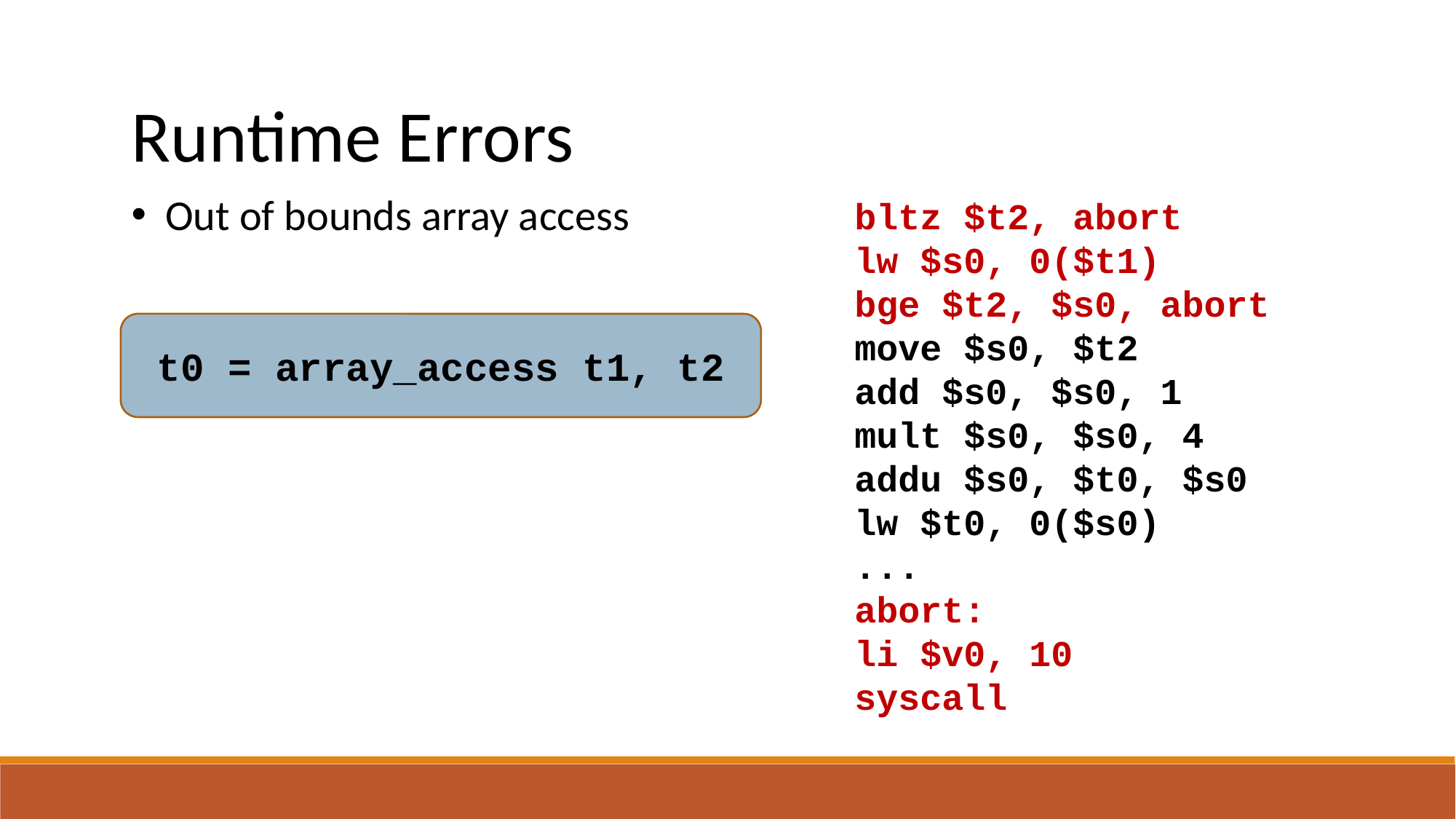

Runtime Errors
Out of bounds array access
bltz $t2, abort
lw $s0, 0($t1)
bge $t2, $s0, abort
move $s0, $t2
add $s0, $s0, 1
mult $s0, $s0, 4
addu $s0, $t0, $s0
lw $t0, 0($s0)
...
abort:
li $v0, 10
syscall
t0 = array_access t1, t2